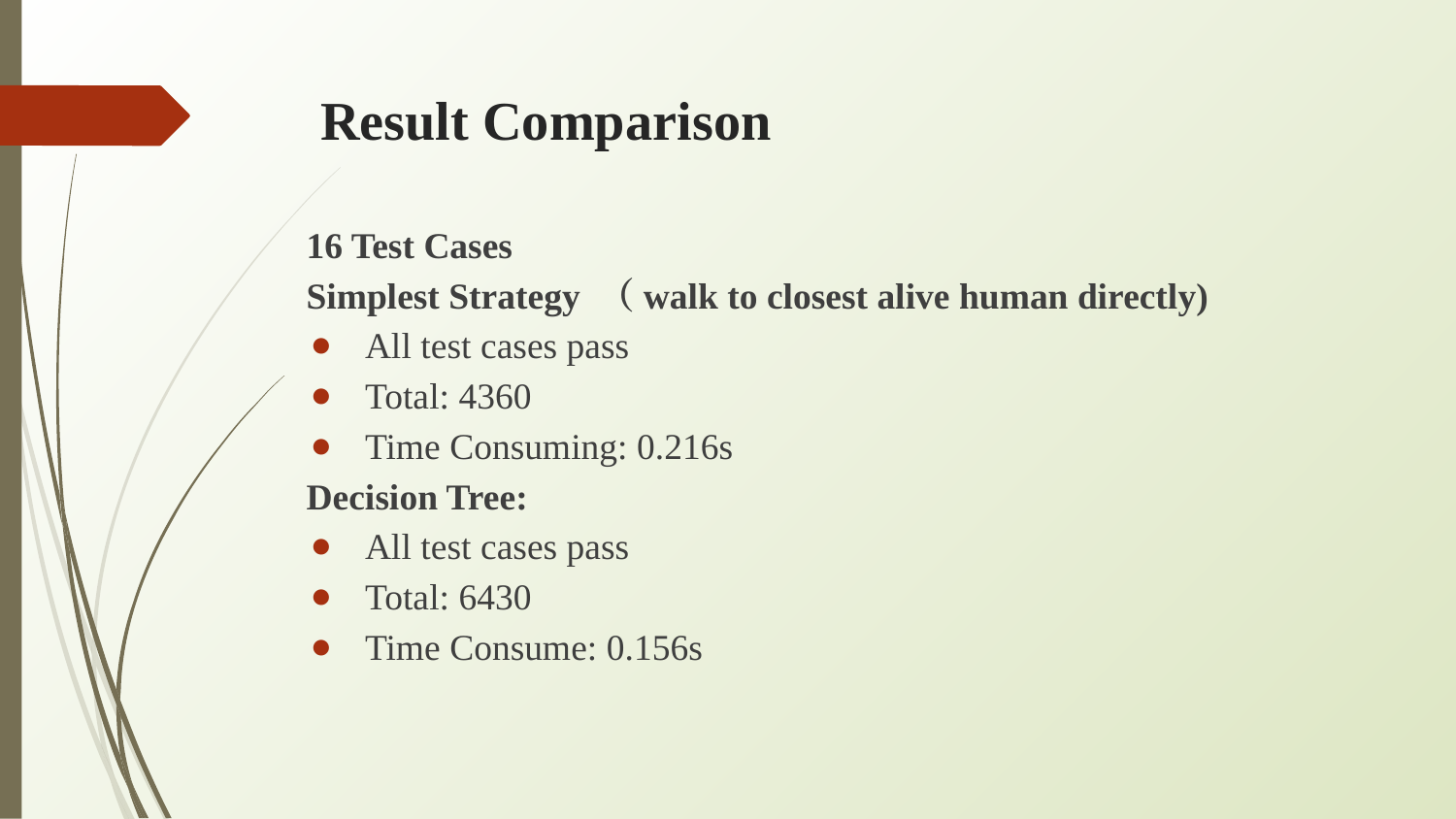

# Result Comparison
16 Test Cases
Simplest Strategy （walk to closest alive human directly)
All test cases pass
Total: 4360
Time Consuming: 0.216s
Decision Tree:
All test cases pass
Total: 6430
Time Consume: 0.156s